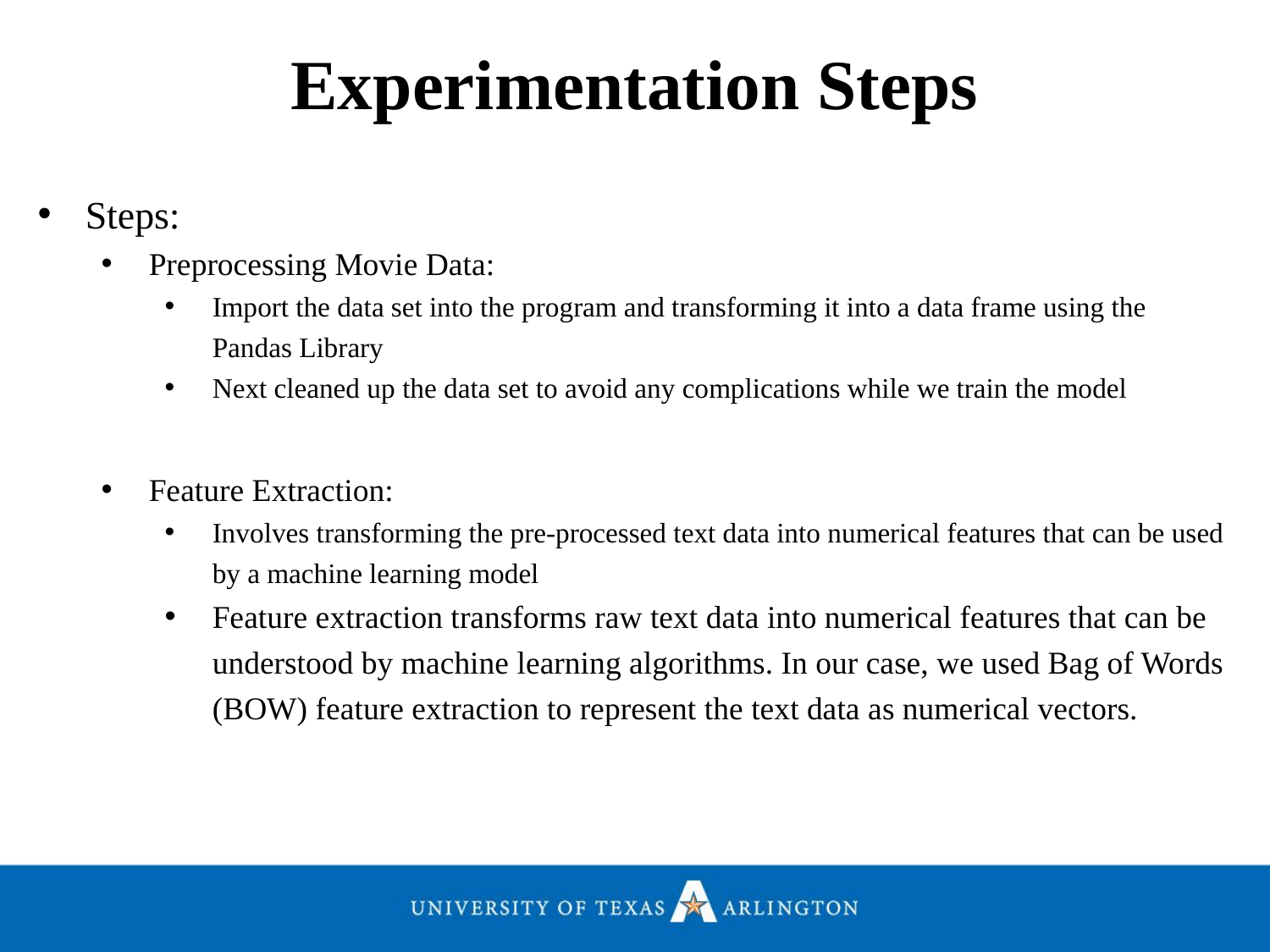

Experimentation Steps
Steps:
Preprocessing Movie Data:
Import the data set into the program and transforming it into a data frame using the Pandas Library
Next cleaned up the data set to avoid any complications while we train the model

Feature Extraction:
Involves transforming the pre-processed text data into numerical features that can be used by a machine learning model
Feature extraction transforms raw text data into numerical features that can be understood by machine learning algorithms. In our case, we used Bag of Words (BOW) feature extraction to represent the text data as numerical vectors.